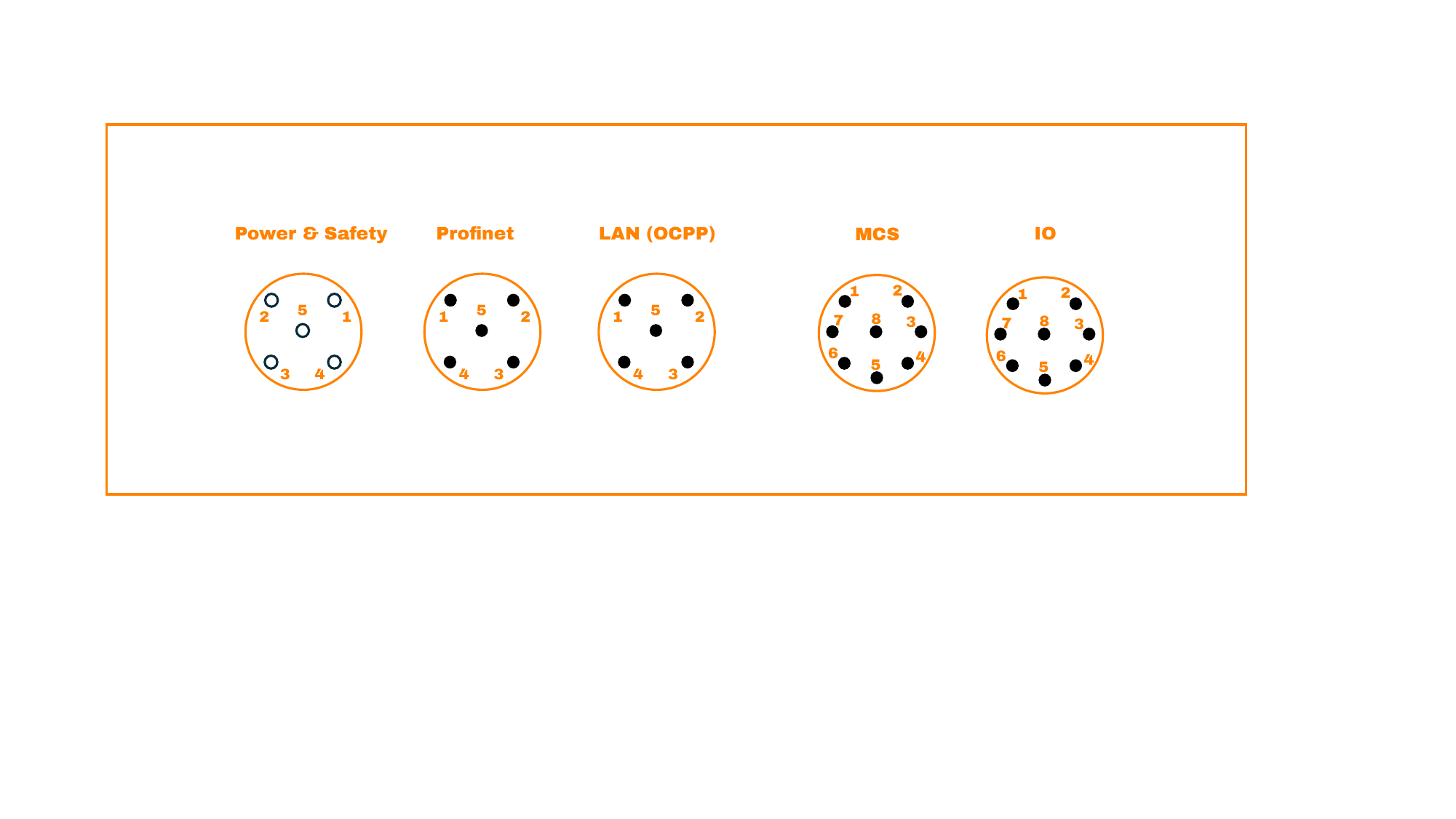

IO
LAN (OCPP)
Profinet
Power & Safety
MCS

2
1

2
1

5
5
5

1
2
2
1
1
2
8
7
8
3
7
3

6
6
4
4
5
5

3
4
3

4
3
4